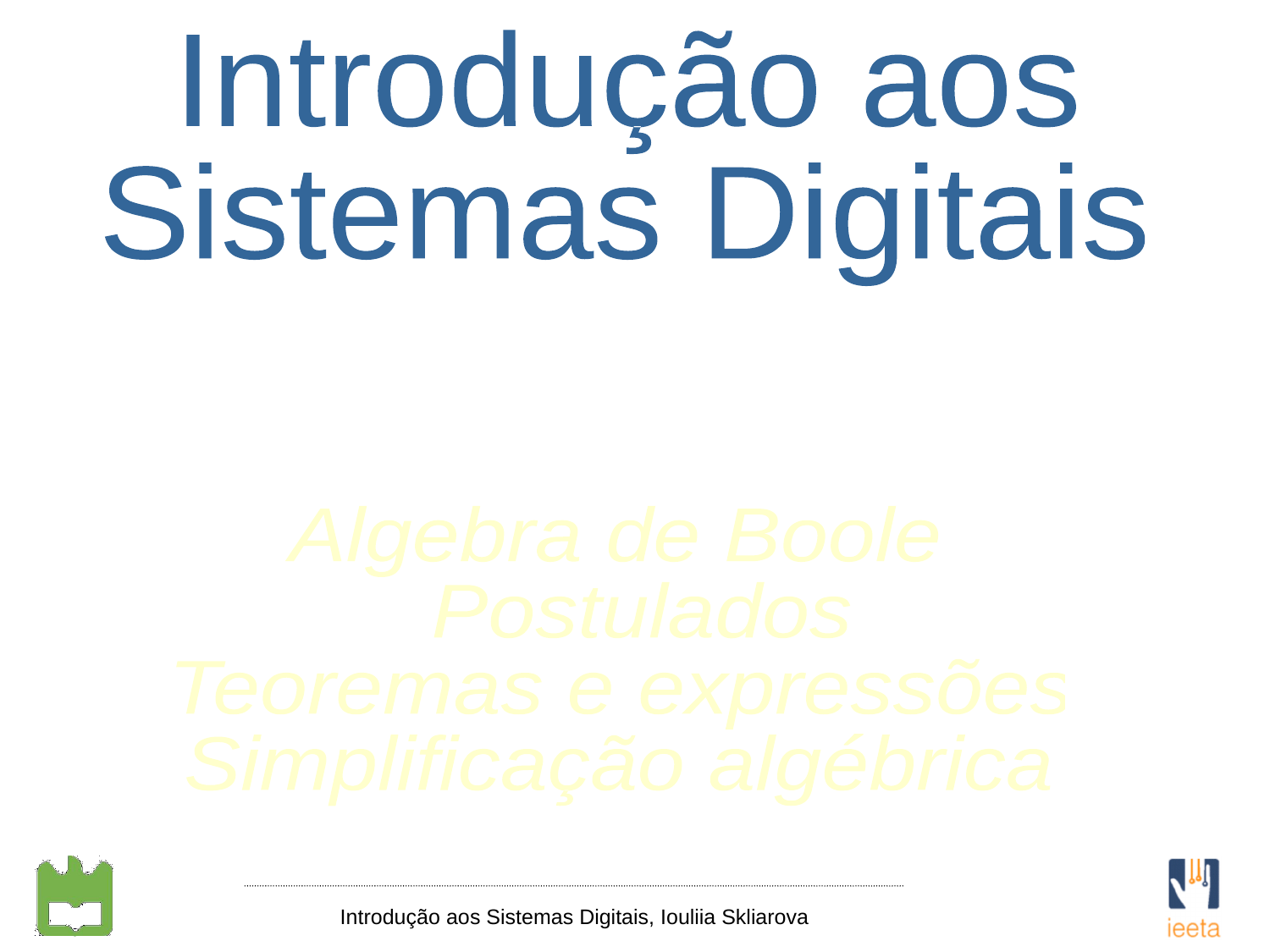

Introdução aos
Sistemas Digitais
Algebra de Boole
 Postulados
Teoremas e expressões
Simplificação algébrica
Introdução aos Sistemas Digitais, Iouliia Skliarova